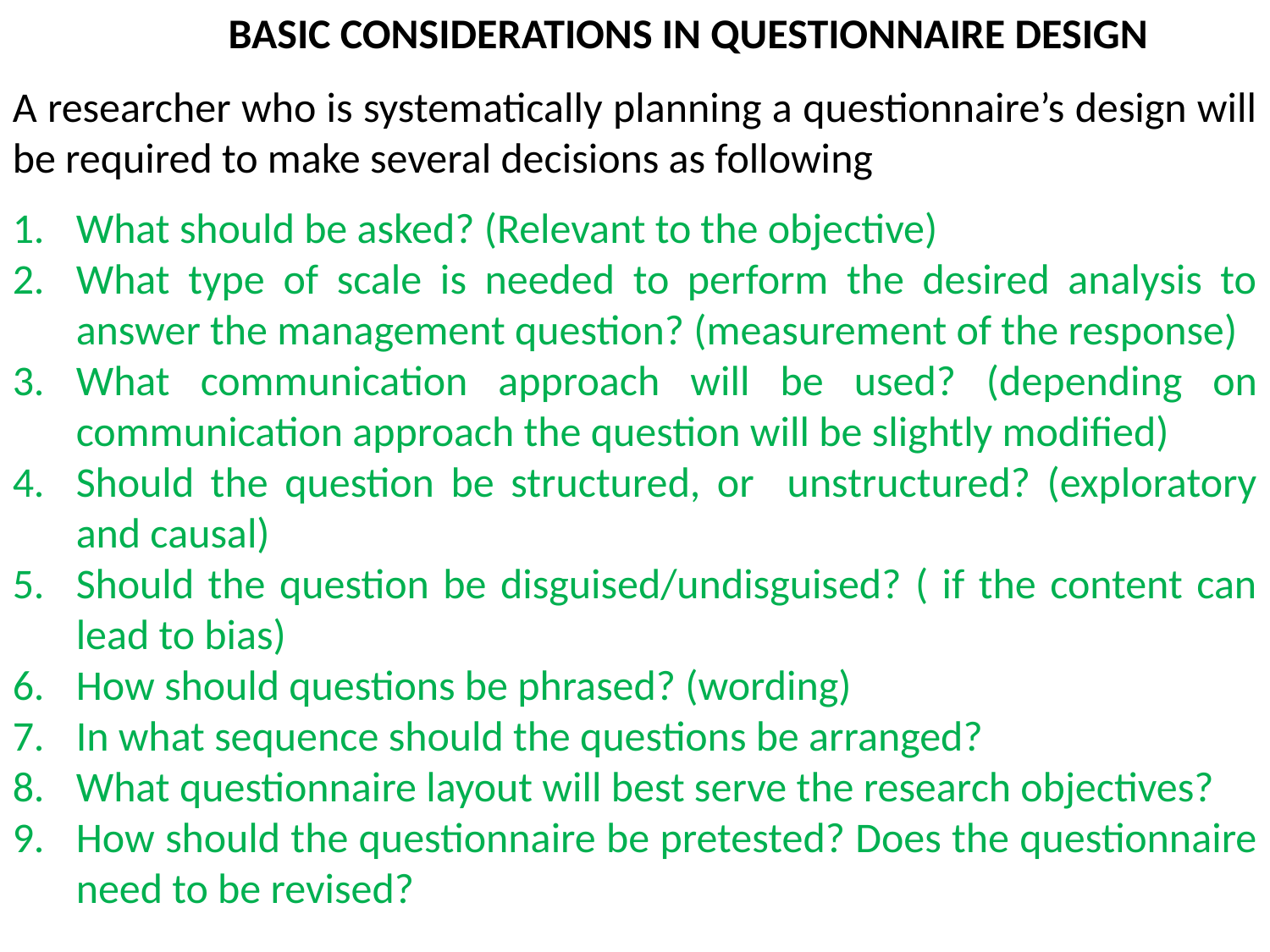

BASIC CONSIDERATIONS IN QUESTIONNAIRE DESIGN
A researcher who is systematically planning a questionnaire’s design will be required to make several decisions as following

What should be asked? (Relevant to the objective)
What type of scale is needed to perform the desired analysis to answer the management question? (measurement of the response)
What communication approach will be used? (depending on communication approach the question will be slightly modified)
Should the question be structured, or  unstructured? (exploratory and causal)
Should the question be disguised/undisguised? ( if the content can lead to bias)
How should questions be phrased? (wording)
In what sequence should the questions be arranged?
What questionnaire layout will best serve the research objectives?
How should the questionnaire be pretested? Does the questionnaire need to be revised?